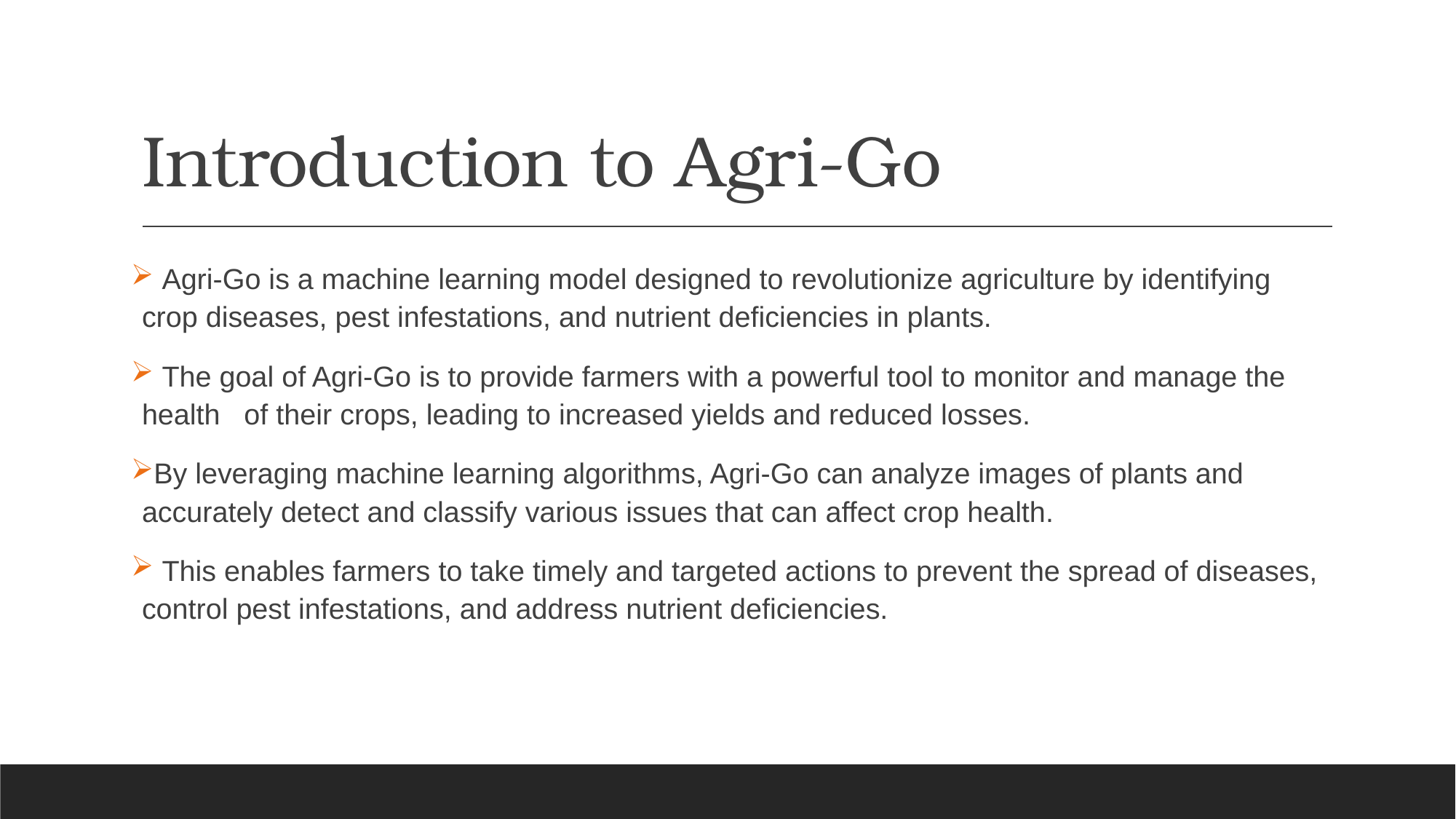

# Introduction to Agri-Go
 Agri-Go is a machine learning model designed to revolutionize agriculture by identifying crop diseases, pest infestations, and nutrient deficiencies in plants.
 The goal of Agri-Go is to provide farmers with a powerful tool to monitor and manage the health   of their crops, leading to increased yields and reduced losses.
By leveraging machine learning algorithms, Agri-Go can analyze images of plants and accurately detect and classify various issues that can affect crop health.
 This enables farmers to take timely and targeted actions to prevent the spread of diseases, control pest infestations, and address nutrient deficiencies.